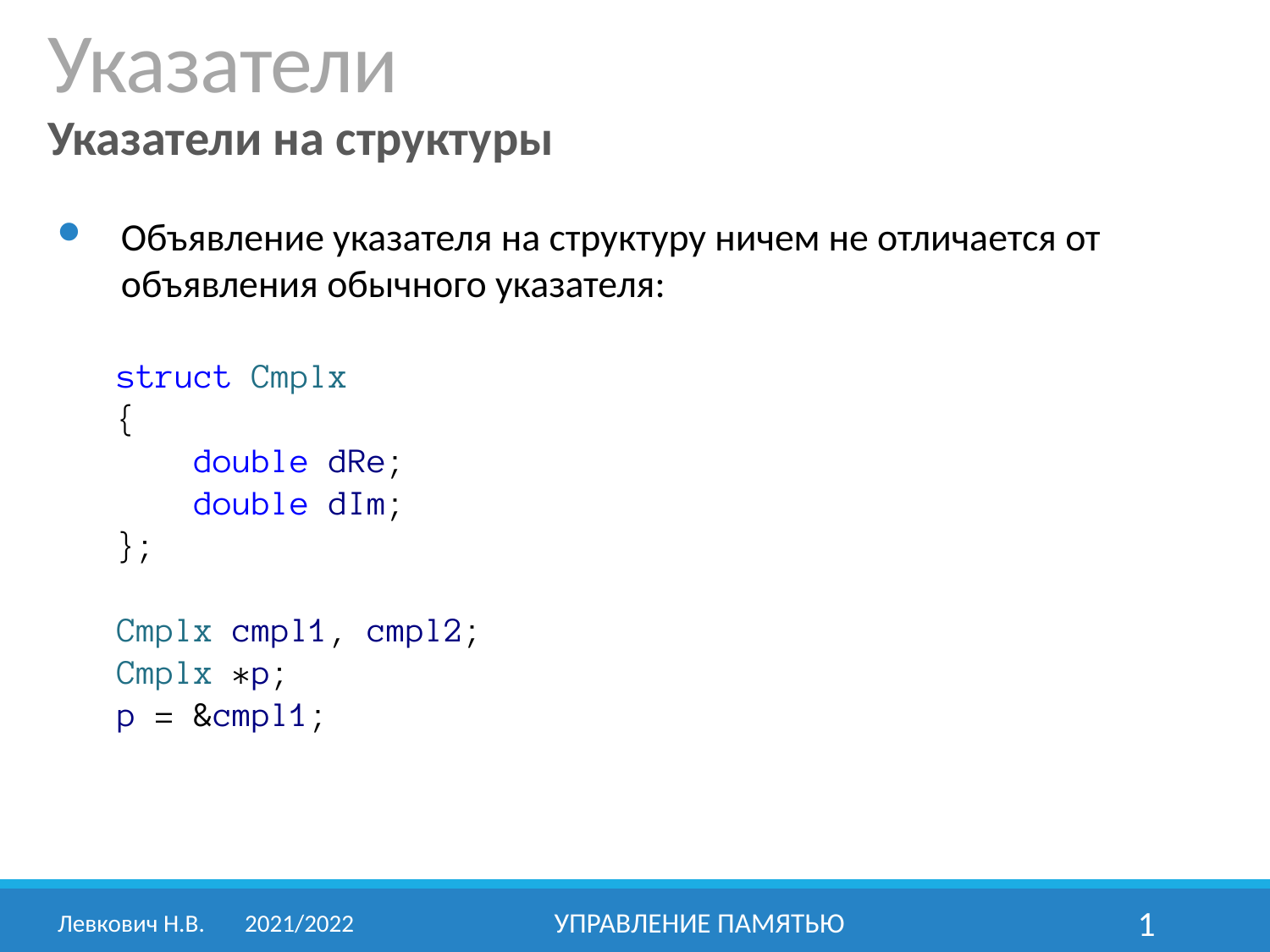

# Указатели
Указатели на структуры
Объявление указателя на структуру ничем не отличается от объявления обычного указателя:
struct Cmplx
{
    double dRe;
    double dIm;
};

Cmplx cmpl1, cmpl2;
Cmplx *p;
p = &cmpl1;
Левкович Н.В.	2021/2022
Управление памятью
1